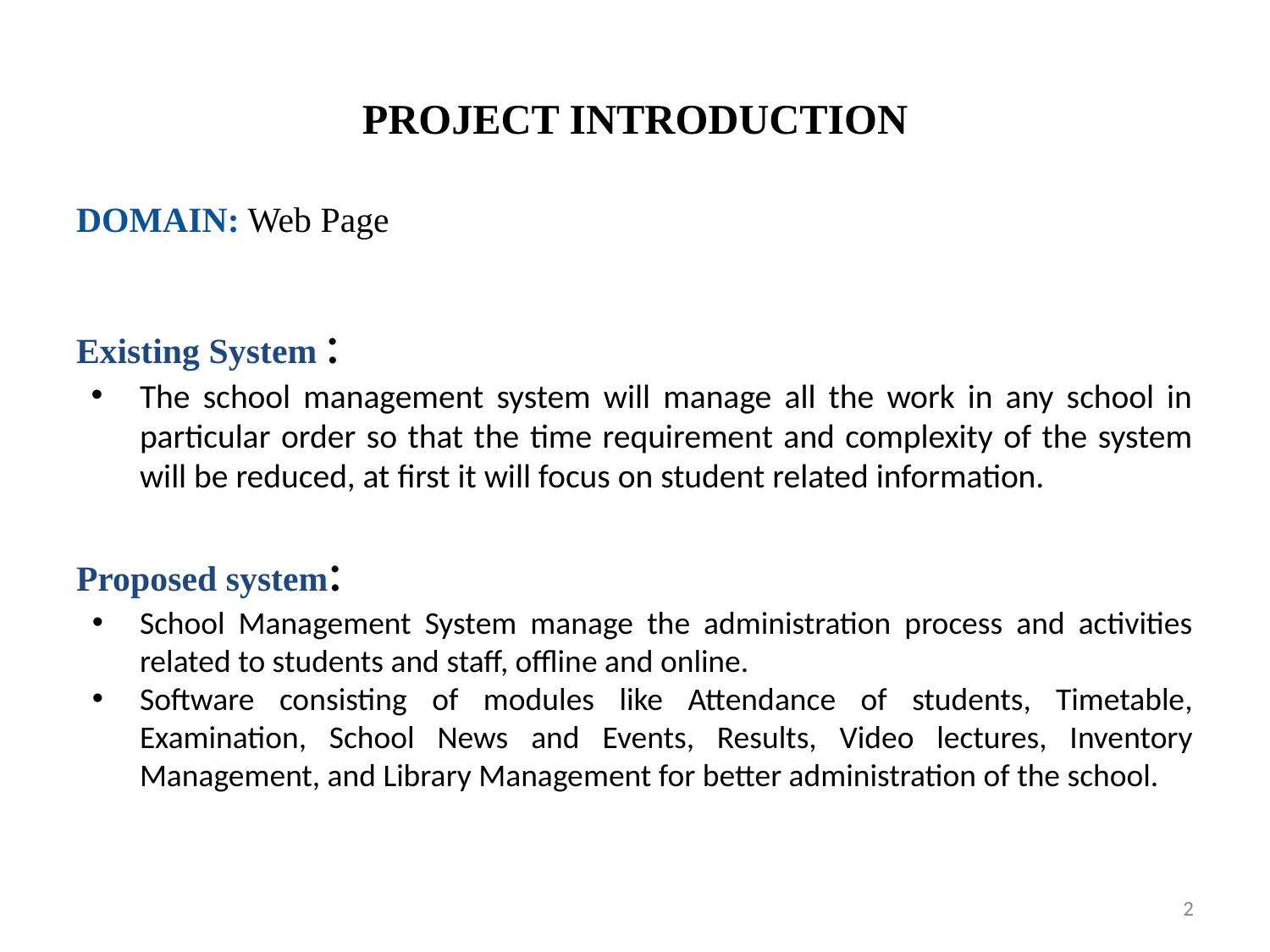

# PROJECT INTRODUCTION
DOMAIN: Web Page

Existing System :
The school management system will manage all the work in any school in particular order so that the time requirement and complexity of the system will be reduced, at first it will focus on student related information.

Proposed system:
School Management System manage the administration process and activities related to students and staff, offline and online.
Software consisting of modules like Attendance of students, Timetable, Examination, School News and Events, Results, Video lectures, Inventory Management, and Library Management for better administration of the school.

2